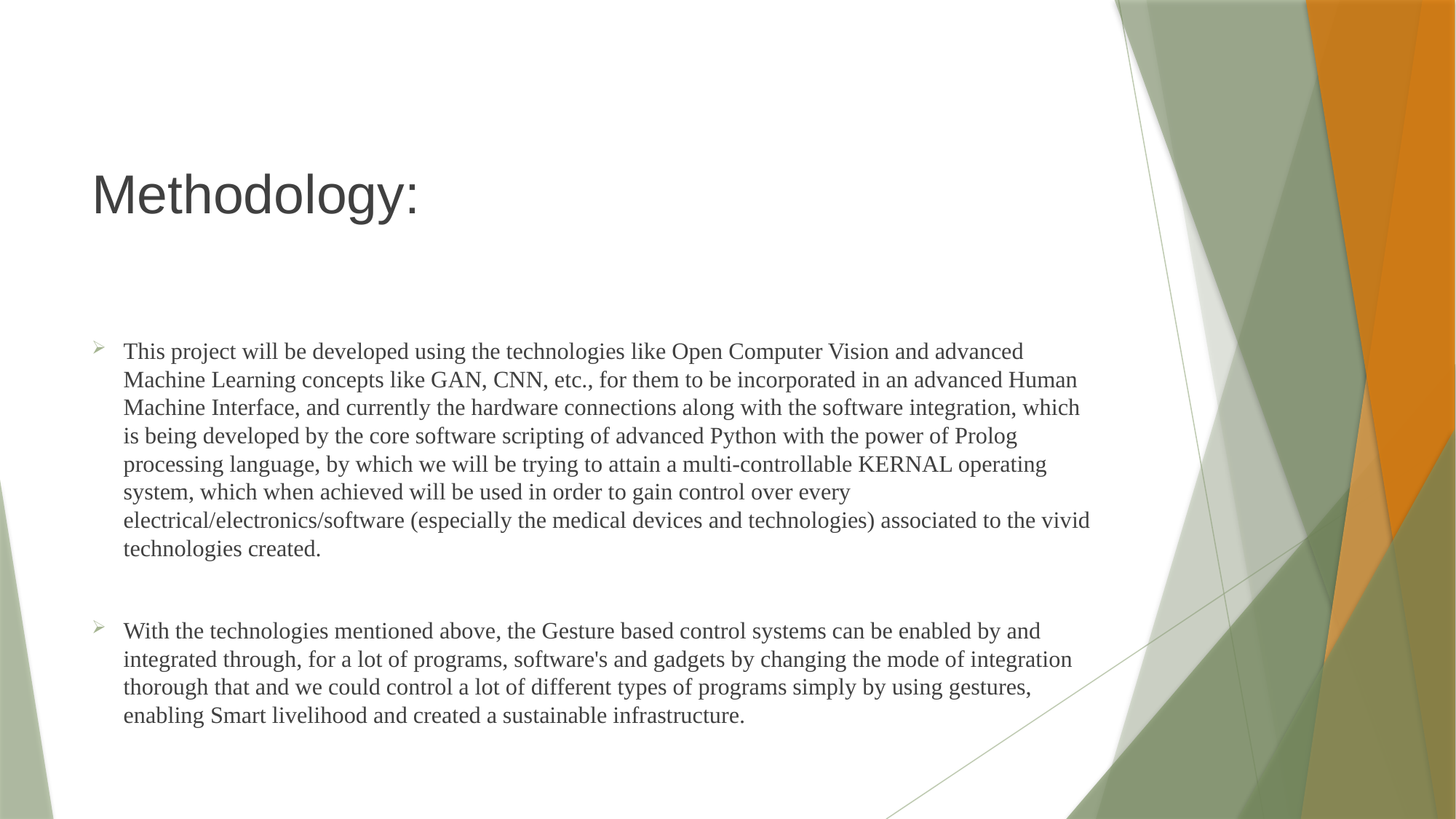

Methodology:

This project will be developed using the technologies like Open Computer Vision and advanced Machine Learning concepts like GAN, CNN, etc., for them to be incorporated in an advanced Human Machine Interface, and currently the hardware connections along with the software integration, which is being developed by the core software scripting of advanced Python with the power of Prolog processing language, by which we will be trying to attain a multi-controllable KERNAL operating system, which when achieved will be used in order to gain control over every electrical/electronics/software (especially the medical devices and technologies) associated to the vivid technologies created.

With the technologies mentioned above, the Gesture based control systems can be enabled by and integrated through, for a lot of programs, software's and gadgets by changing the mode of integration thorough that and we could control a lot of different types of programs simply by using gestures, enabling Smart livelihood and created a sustainable infrastructure.